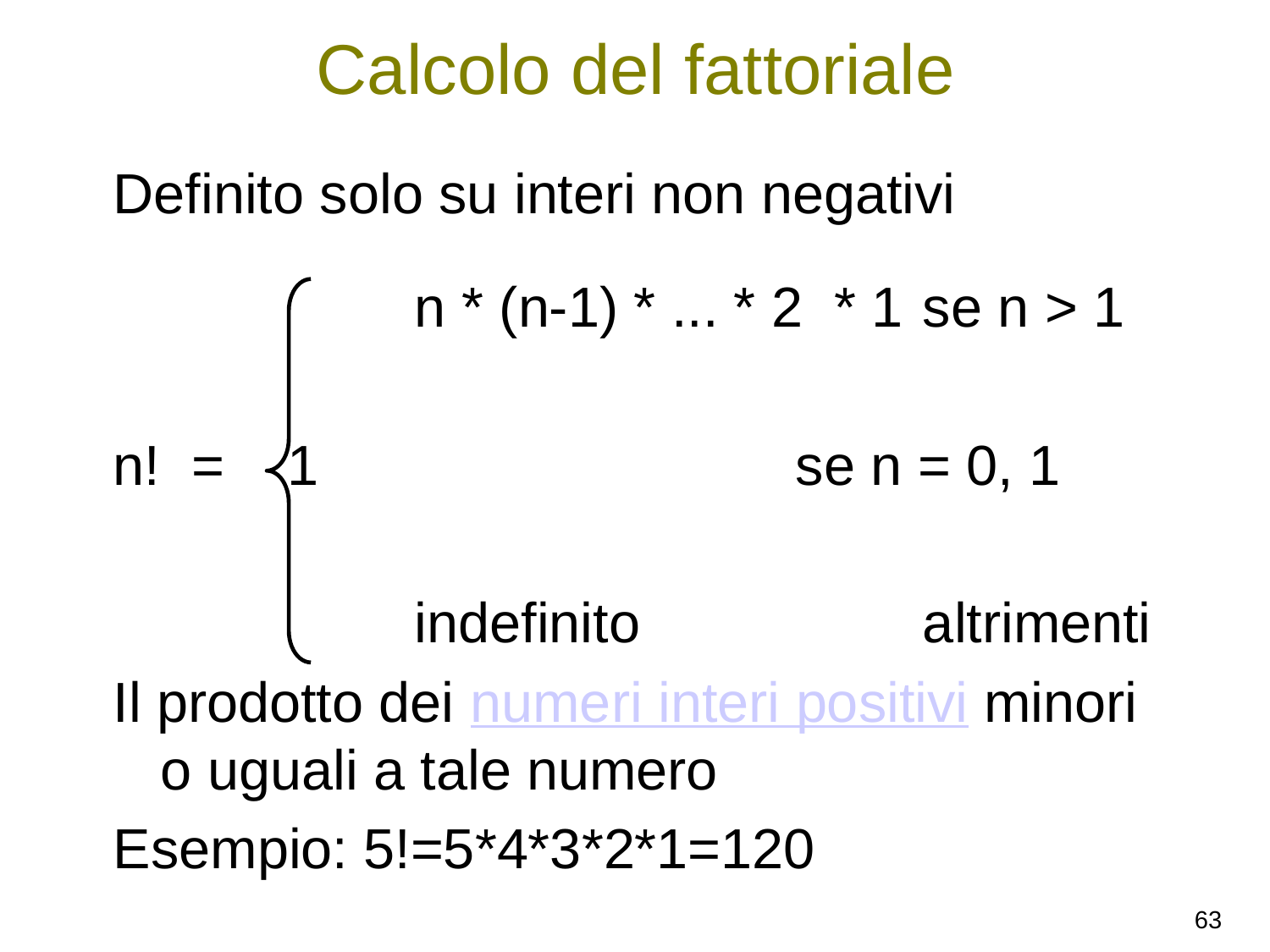

# Calcolo del fattoriale
Definito solo su interi non negativi

			n * (n-1) * ... * 2  * 1 	se n > 1

n!  =    	1  				se n = 0, 1

			indefinito 			altrimenti
Il prodotto dei numeri interi positivi minori o uguali a tale numero
Esempio: 5!=5*4*3*2*1=120

63